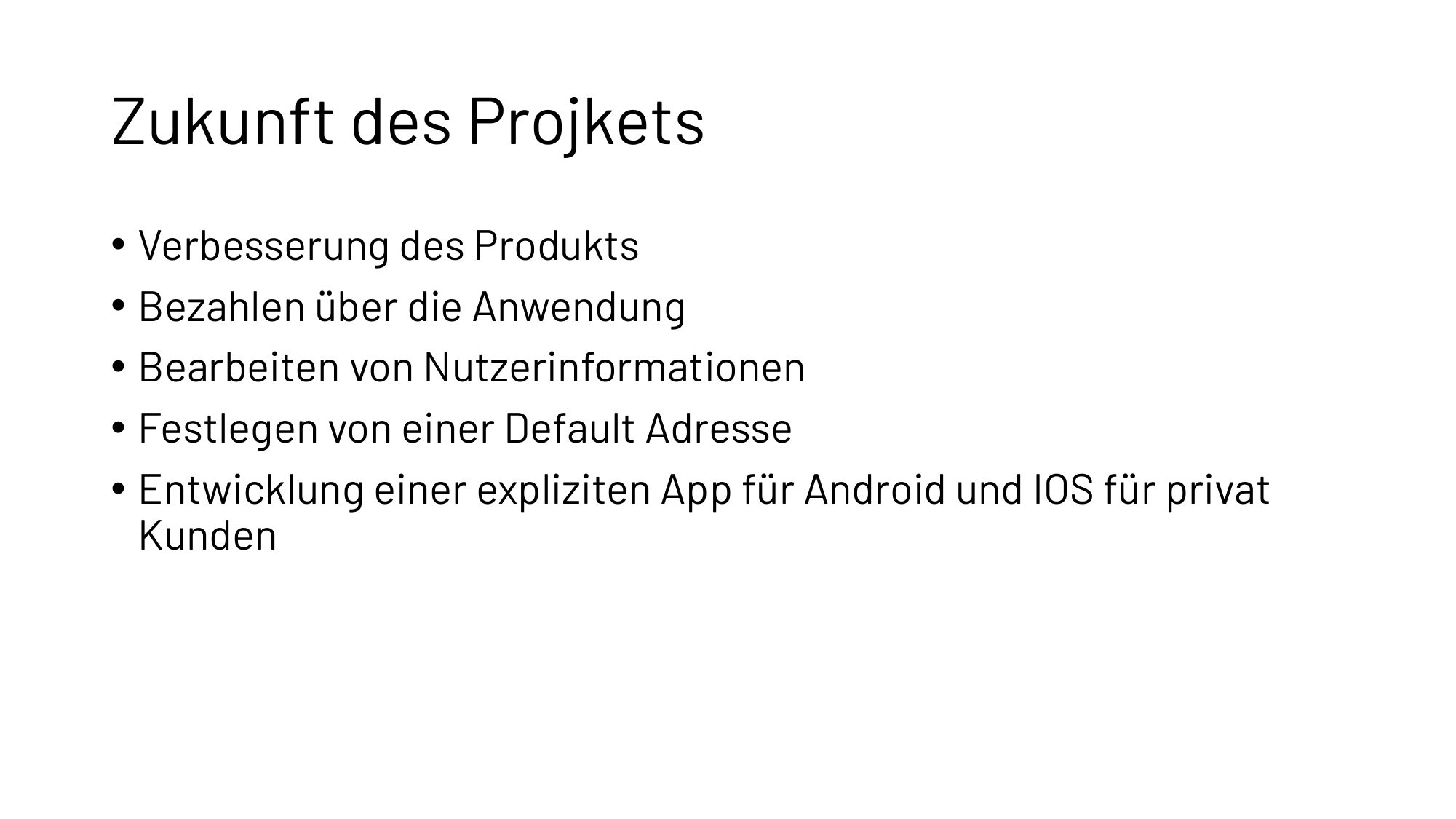

# Zukunft des Projkets
Verbesserung des Produkts
Bezahlen über die Anwendung
Bearbeiten von Nutzerinformationen
Festlegen von einer Default Adresse
Entwicklung einer expliziten App für Android und IOS für privat Kunden